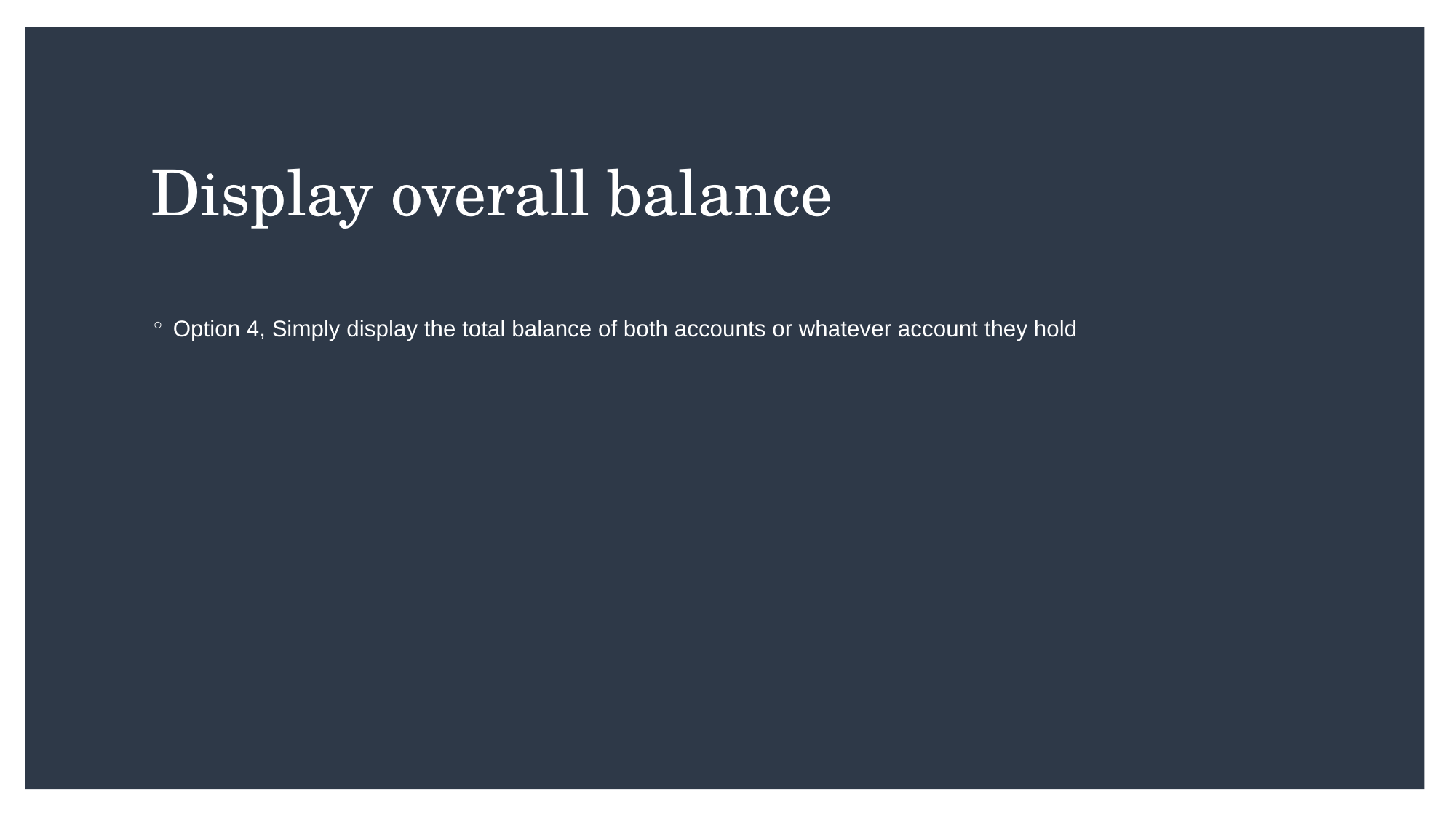

# Display overall balance
Option 4, Simply display the total balance of both accounts or whatever account they hold